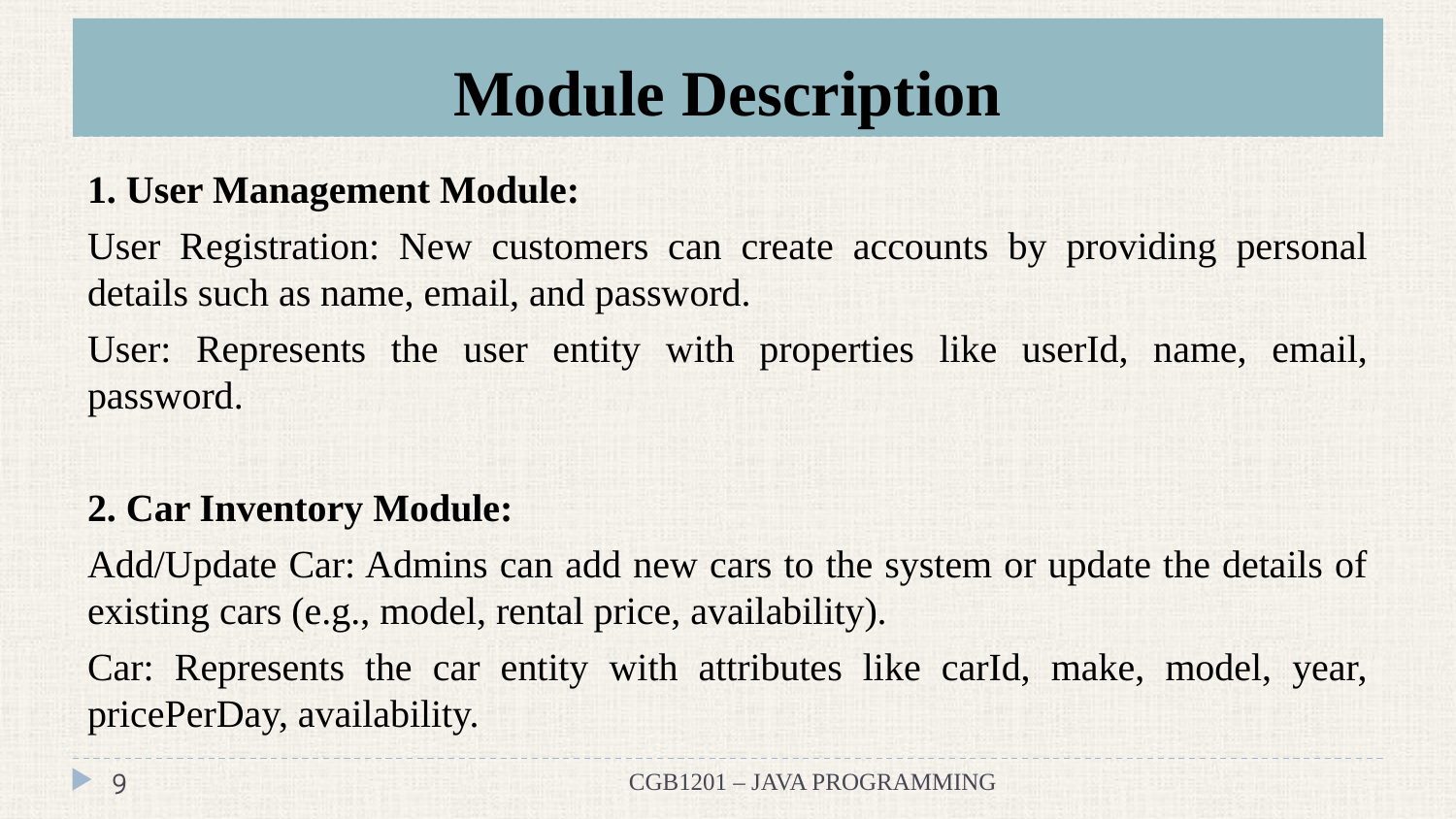

# Module Description
1. User Management Module:
User Registration: New customers can create accounts by providing personal details such as name, email, and password.
User: Represents the user entity with properties like userId, name, email, password.

2. Car Inventory Module:
Add/Update Car: Admins can add new cars to the system or update the details of existing cars (e.g., model, rental price, availability).
Car: Represents the car entity with attributes like carId, make, model, year, pricePerDay, availability.

9
CGB1201 – JAVA PROGRAMMING